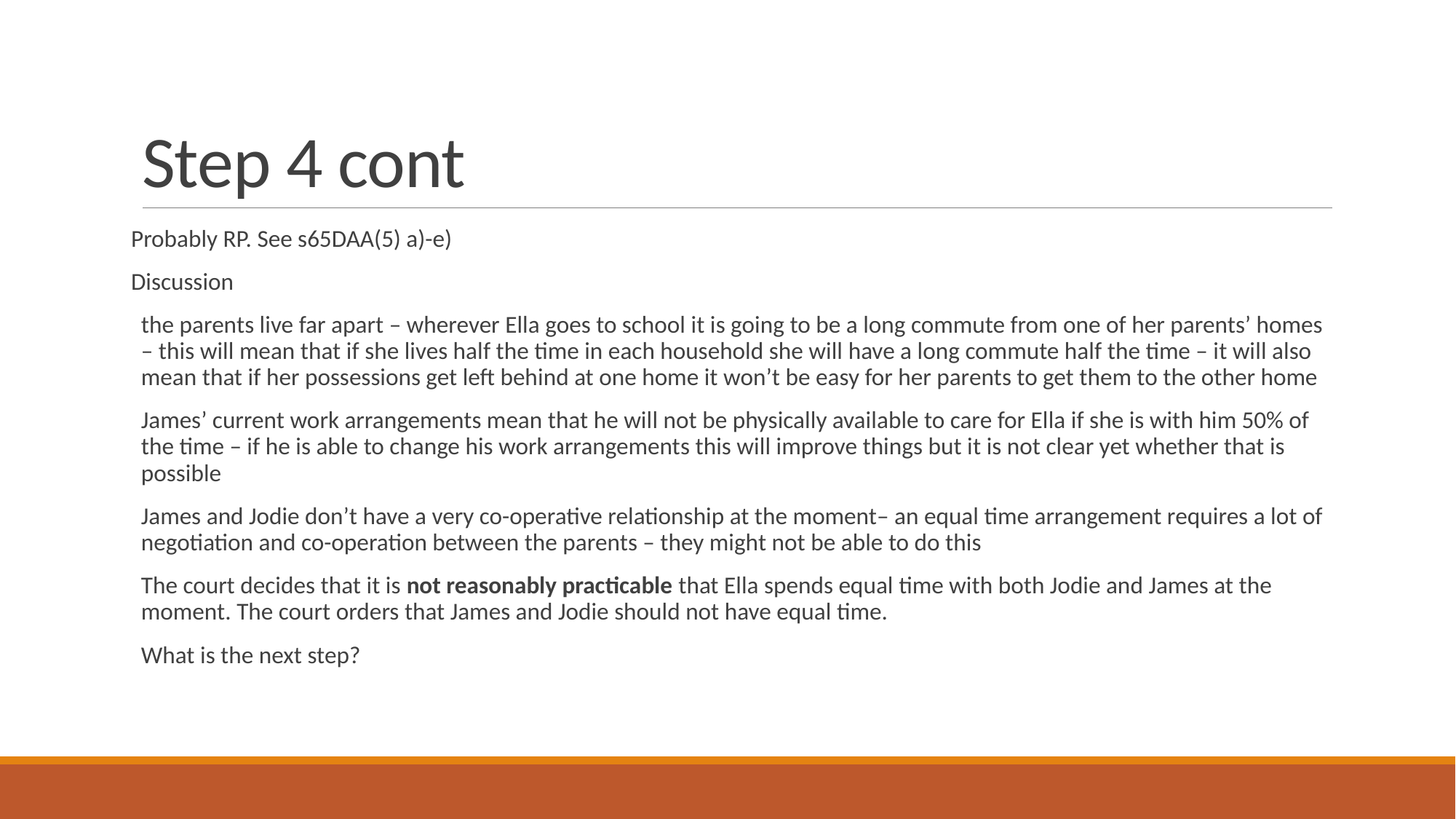

# Step 4 cont
Probably RP. See s65DAA(5) a)-e)
Discussion
the parents live far apart – wherever Ella goes to school it is going to be a long commute from one of her parents’ homes – this will mean that if she lives half the time in each household she will have a long commute half the time – it will also mean that if her possessions get left behind at one home it won’t be easy for her parents to get them to the other home
James’ current work arrangements mean that he will not be physically available to care for Ella if she is with him 50% of the time – if he is able to change his work arrangements this will improve things but it is not clear yet whether that is possible
James and Jodie don’t have a very co-operative relationship at the moment– an equal time arrangement requires a lot of negotiation and co-operation between the parents – they might not be able to do this
The court decides that it is not reasonably practicable that Ella spends equal time with both Jodie and James at the moment. The court orders that James and Jodie should not have equal time.
What is the next step?